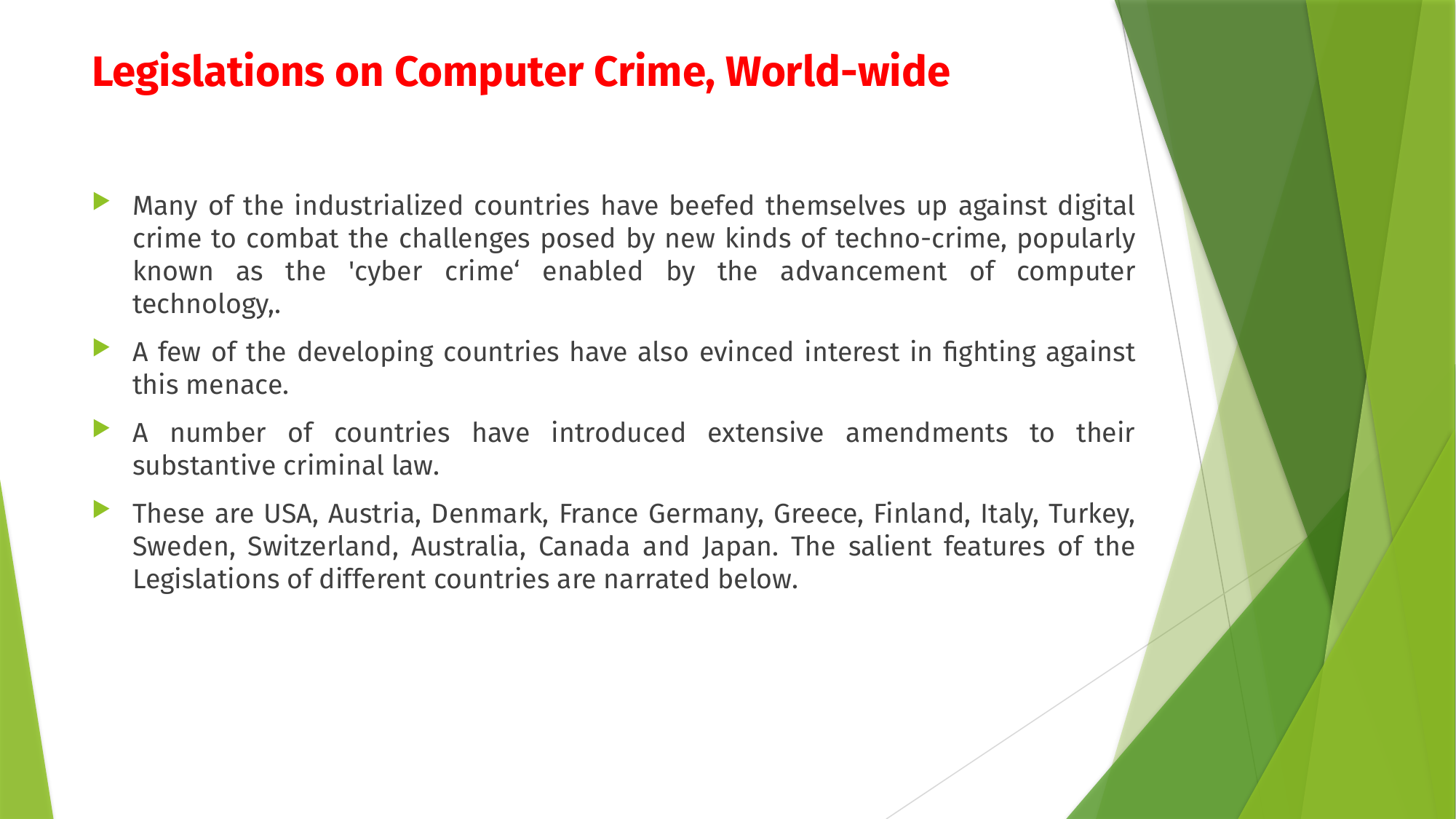

# Legislations on Computer Crime, World-wide

Many of the industrialized countries have beefed themselves up against digital crime to combat the challenges posed by new kinds of techno-crime, popularly known as the 'cyber crime‘ enabled by the advancement of computer technology,.
A few of the developing countries have also evinced interest in fighting against this menace.
A number of countries have introduced extensive amendments to their substantive criminal law.
These are USA, Austria, Denmark, France Germany, Greece, Finland, Italy, Turkey, Sweden, Switzerland, Australia, Canada and Japan. The salient features of the Legislations of different countries are narrated below.